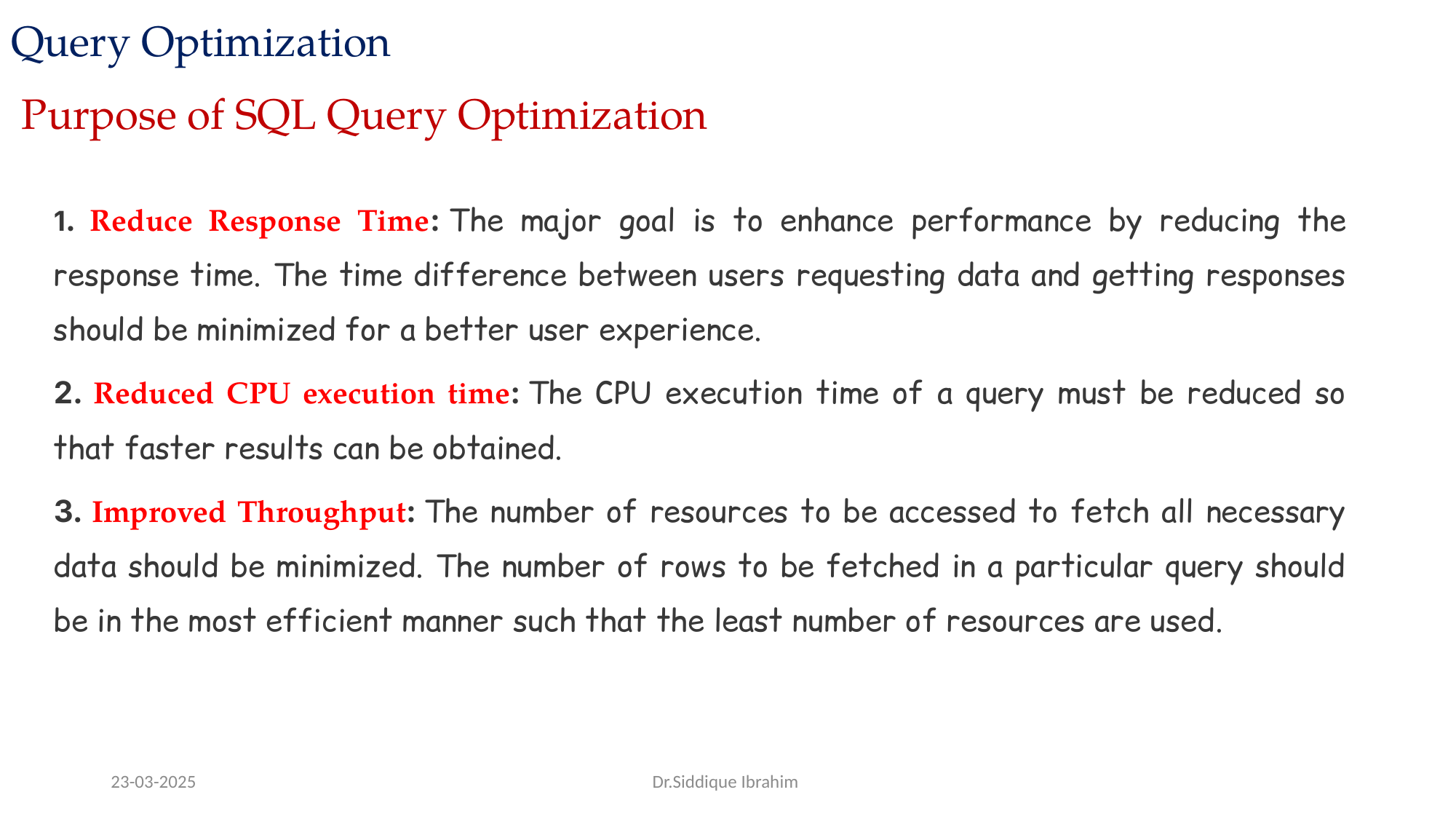

# Query Optimization
Purpose of SQL Query Optimization
1. Reduce Response Time: The major goal is to enhance performance by reducing the response time. The time difference between users requesting data and getting responses should be minimized for a better user experience.
2. Reduced CPU execution time: The CPU execution time of a query must be reduced so that faster results can be obtained.
3. Improved Throughput: The number of resources to be accessed to fetch all necessary data should be minimized. The number of rows to be fetched in a particular query should be in the most efficient manner such that the least number of resources are used.
23-03-2025
Dr.Siddique Ibrahim